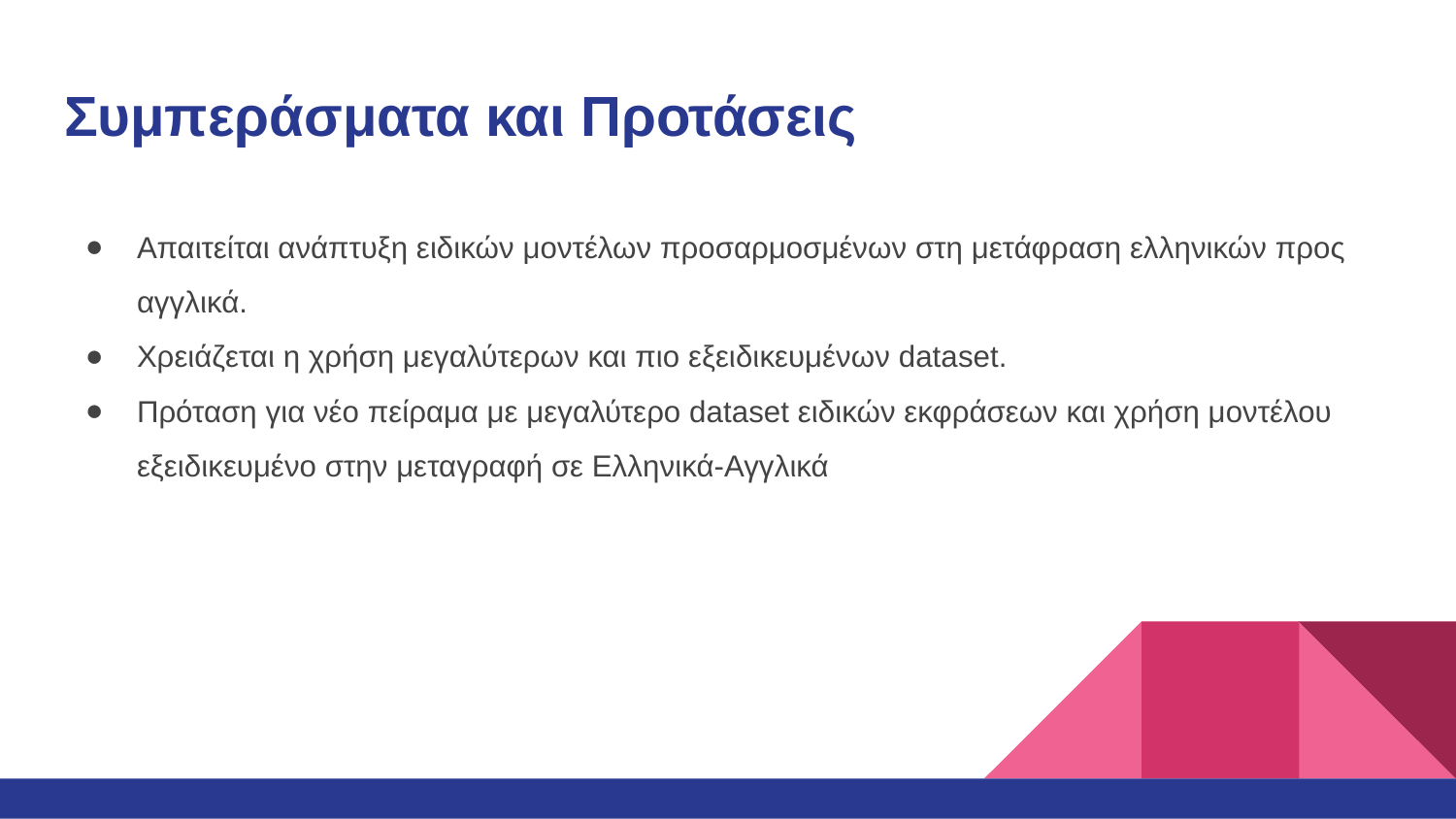

# Συμπεράσματα και Προτάσεις
Απαιτείται ανάπτυξη ειδικών μοντέλων προσαρμοσμένων στη μετάφραση ελληνικών προς αγγλικά.
Χρειάζεται η χρήση μεγαλύτερων και πιο εξειδικευμένων dataset.
Πρόταση για νέο πείραμα με μεγαλύτερο dataset ειδικών εκφράσεων και χρήση μοντέλου εξειδικευμένο στην μεταγραφή σε Ελληνικά-Αγγλικά